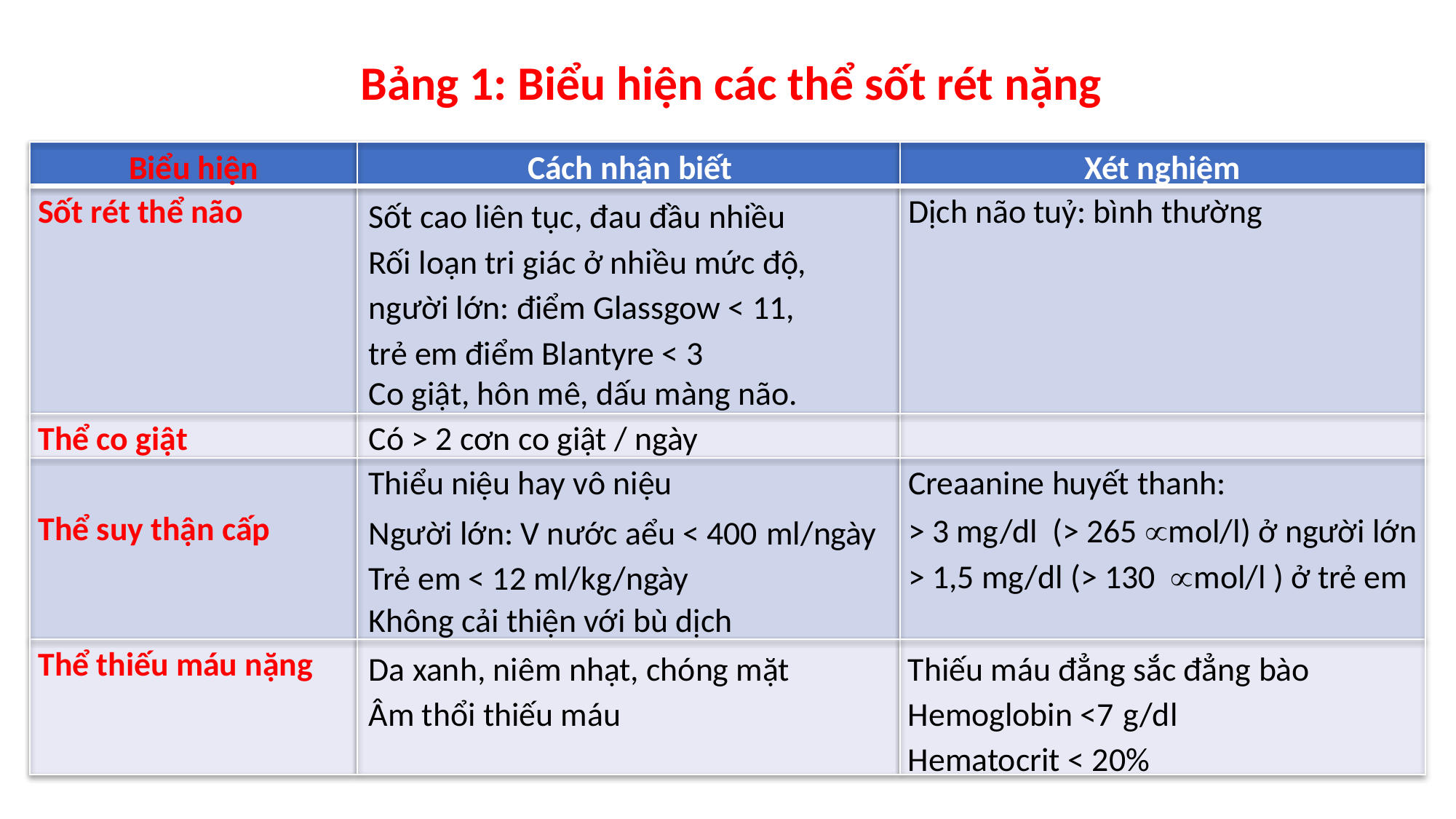

Bảng 1: Biểu hiện các thể sốt rét nặng

Biểu hiện	Cách nhận biết	Xét nghiệm

Sốt rét thể não
Sốt cao liên tục, đau đầu nhiều Rối loạn tri giác ở nhiều mức độ, người lớn: điểm Glassgow < 11, trẻ em điểm Blantyre < 3
Co giật, hôn mê, dấu màng não.
Dịch não tuỷ: bình thường

Thể co giật	Có > 2 cơn co giật / ngày

Thiểu niệu hay vô niệu
Người lớn: V nước aểu < 400 ml/ngày Trẻ em < 12 ml/kg/ngày
Không cải thiện với bù dịch
Creaanine huyết thanh:
> 3 mg/dl  (> 265 ∝mol/l) ở người lớn > 1,5 mg/dl (> 130  ∝mol/l ) ở trẻ em
Thể suy thận cấp

Thể thiếu máu nặng
Da xanh, niêm nhạt, chóng mặt Âm thổi thiếu máu
Thiếu máu đẳng sắc đẳng bào Hemoglobin <7 g/dl Hematocrit < 20%